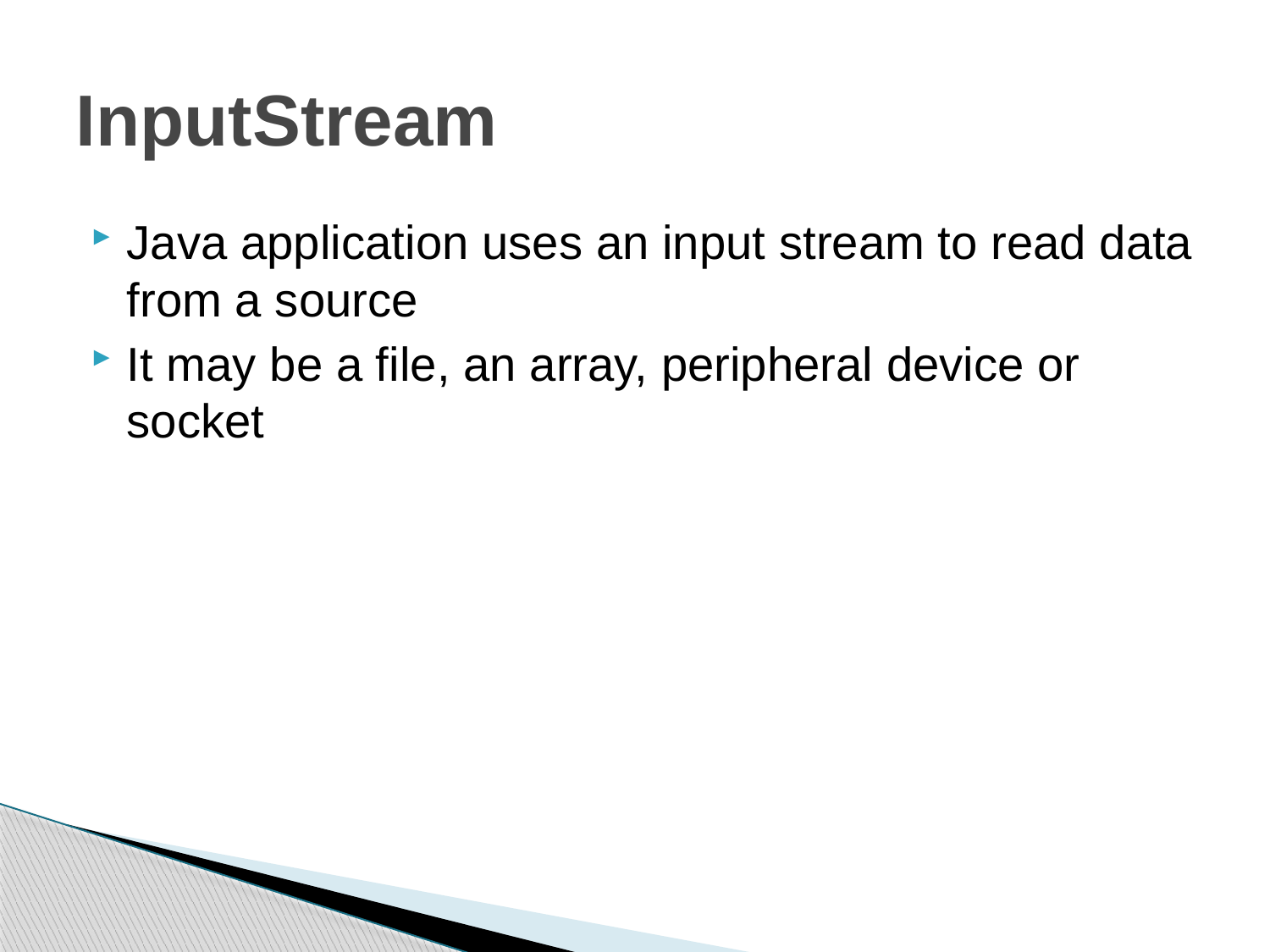

# InputStream
Java application uses an input stream to read data from a source
It may be a file, an array, peripheral device or socket